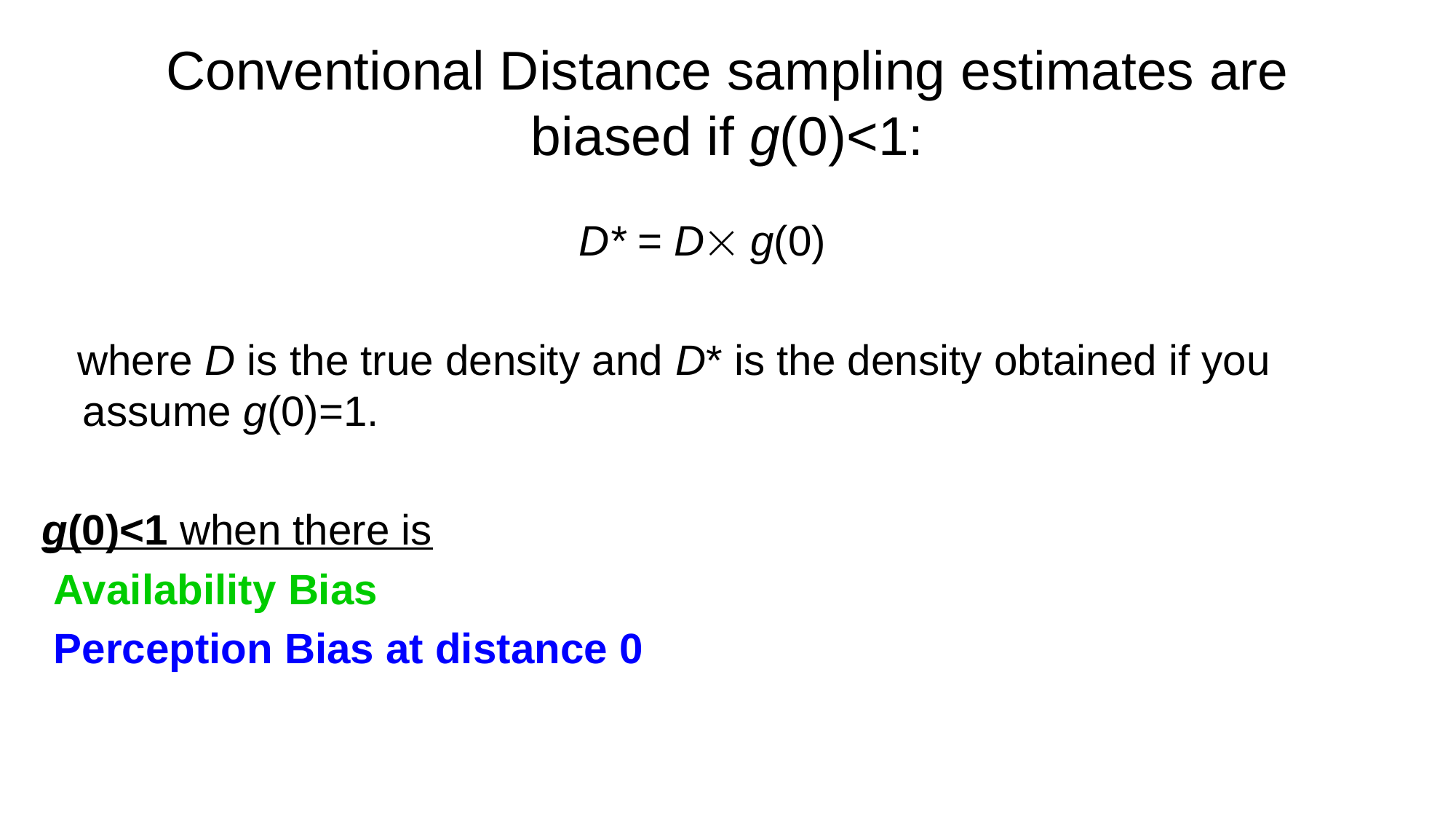

# Conventional Distance sampling estimates are biased if g(0)<1:
D* = D× g(0)

   where D is the true density and D* is the density obtained if you assume g(0)=1.

g(0)<1 when there is
 Availability Bias
 Perception Bias at distance 0